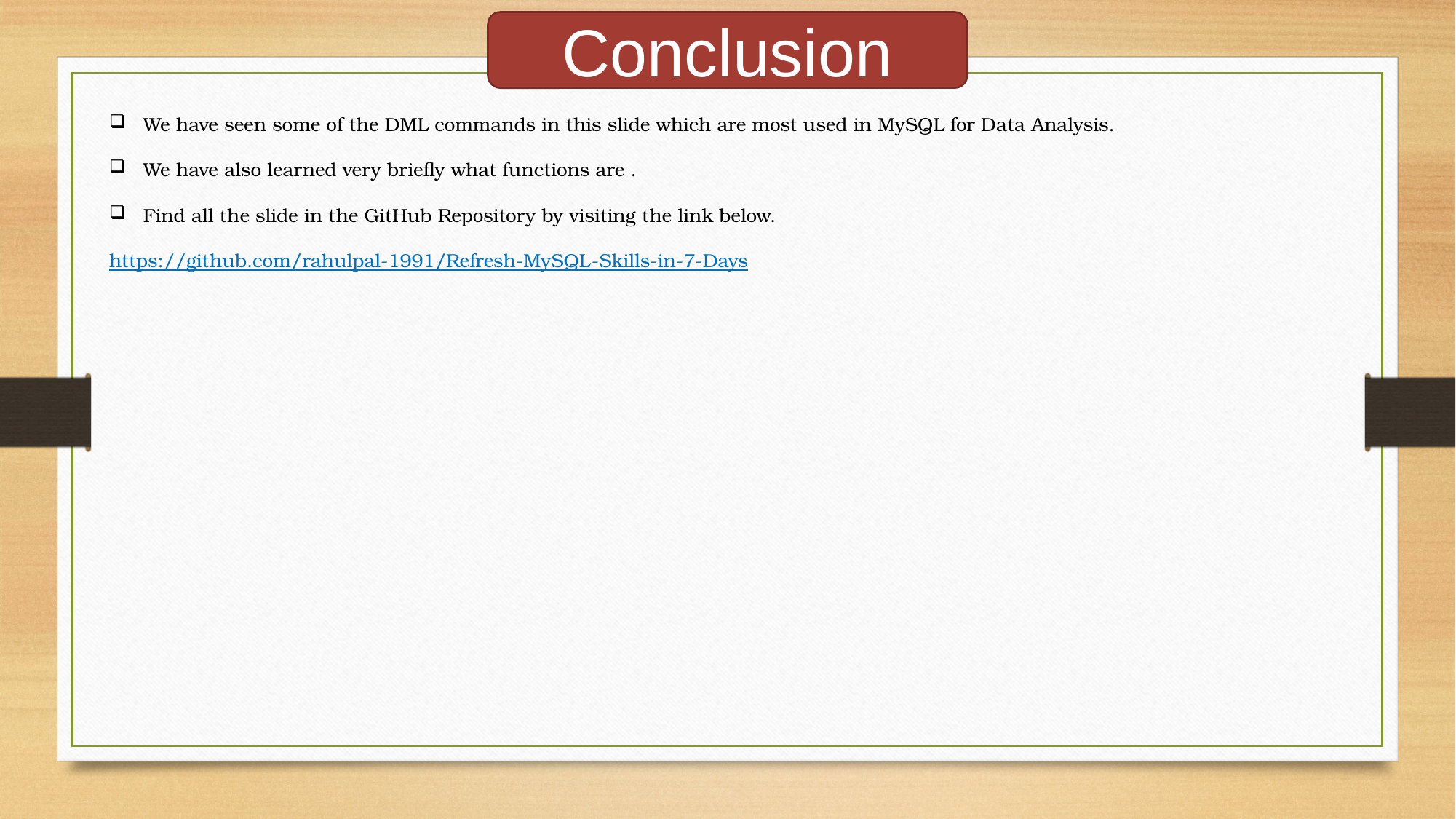

Conclusion
We have seen some of the DML commands in this slide which are most used in MySQL for Data Analysis.

We have also learned very briefly what functions are .

Find all the slide in the GitHub Repository by visiting the link below.

https://github.com/rahulpal-1991/Refresh-MySQL-Skills-in-7-Days